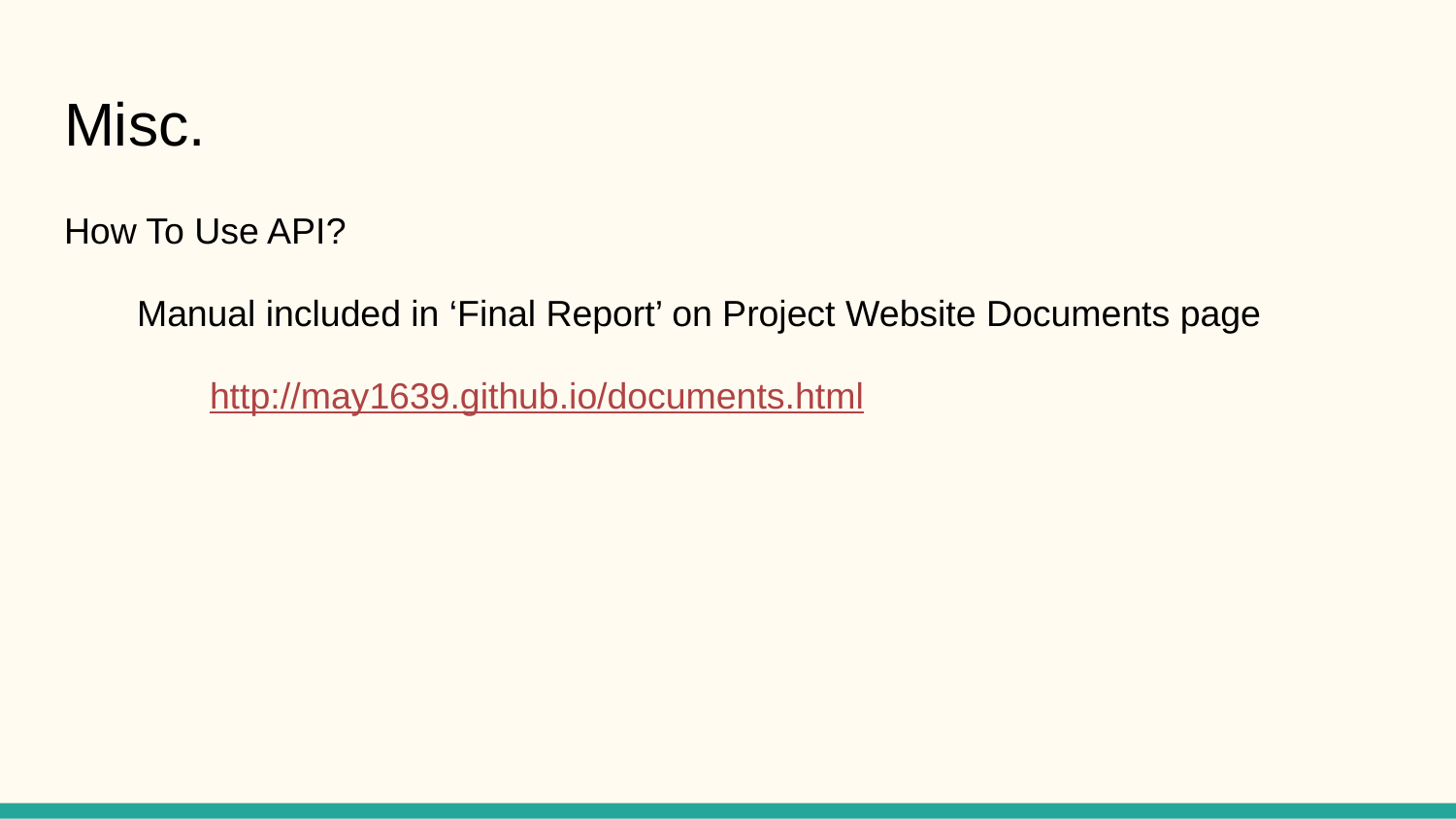

# Misc.
How To Use API?
Manual included in ‘Final Report’ on Project Website Documents page
http://may1639.github.io/documents.html